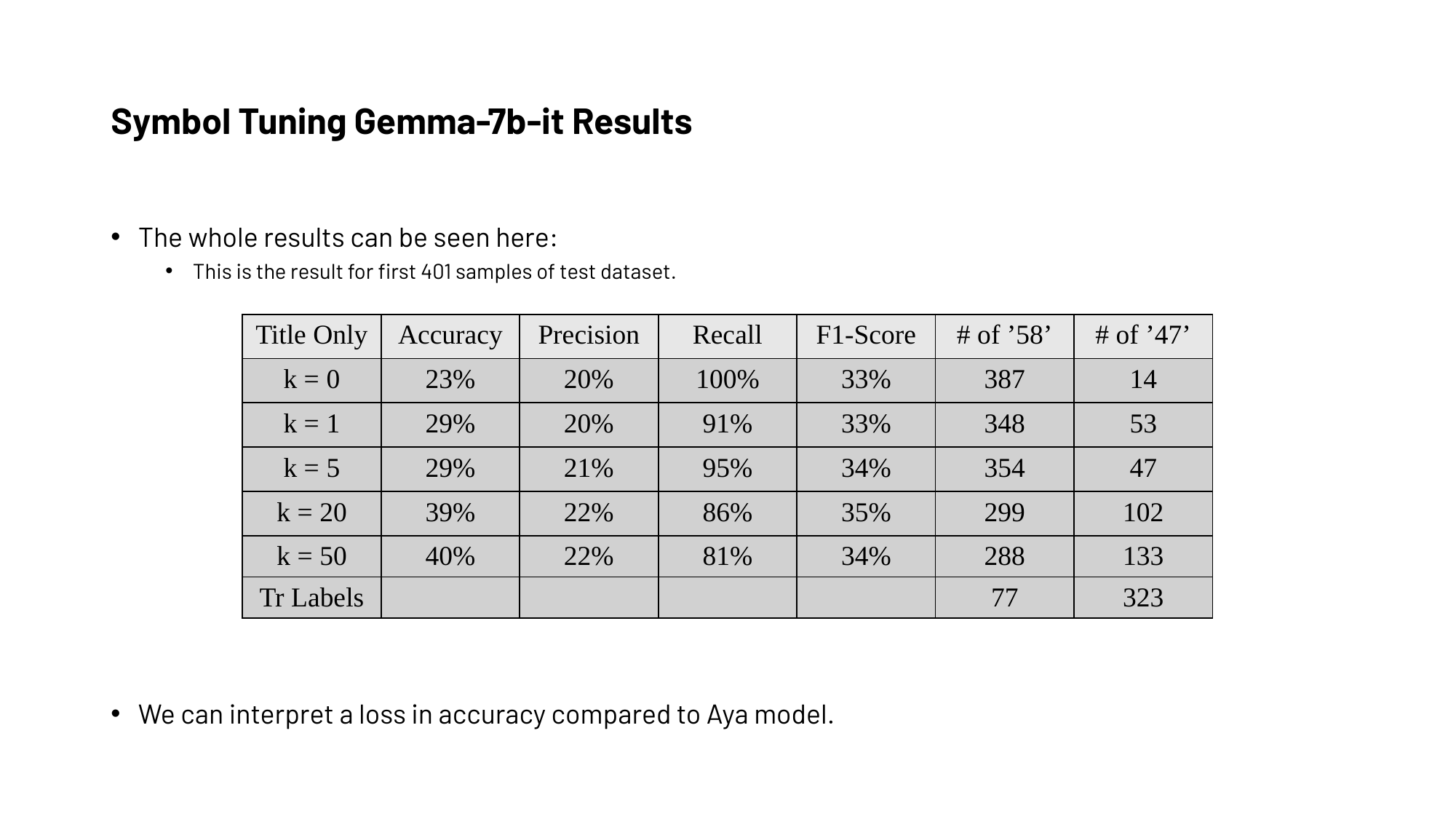

# Symbol Tuning Gemma-7b-it Results
The whole results can be seen here:
This is the result for first 401 samples of test dataset.

We can interpret a loss in accuracy compared to Aya model.

| Title Only | Accuracy | Precision | Recall | F1-Score | # of ’58’ | # of ’47’ |
| --- | --- | --- | --- | --- | --- | --- |
| k = 0 | 23% | 20% | 100% | 33% | 387 | 14 |
| k = 1 | 29% | 20% | 91% | 33% | 348 | 53 |
| k = 5 | 29% | 21% | 95% | 34% | 354 | 47 |
| k = 20 | 39% | 22% | 86% | 35% | 299 | 102 |
| k = 50 | 40% | 22% | 81% | 34% | 288 | 133 |
| Tr Labels |  |  |  |  | 77 | 323 |